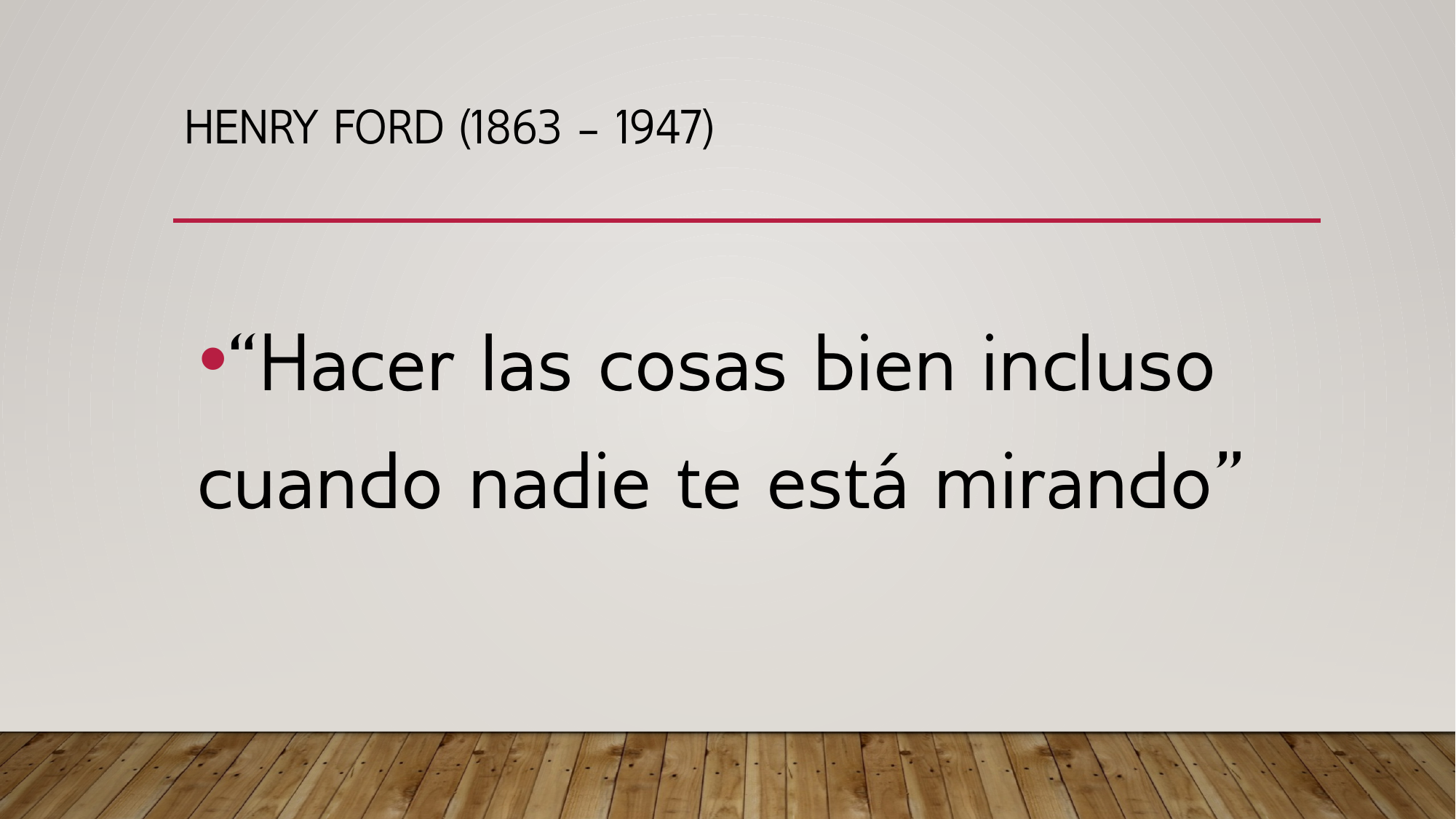

# Henry Ford (1863 – 1947)
“Hacer las cosas bien incluso cuando nadie te está mirando”